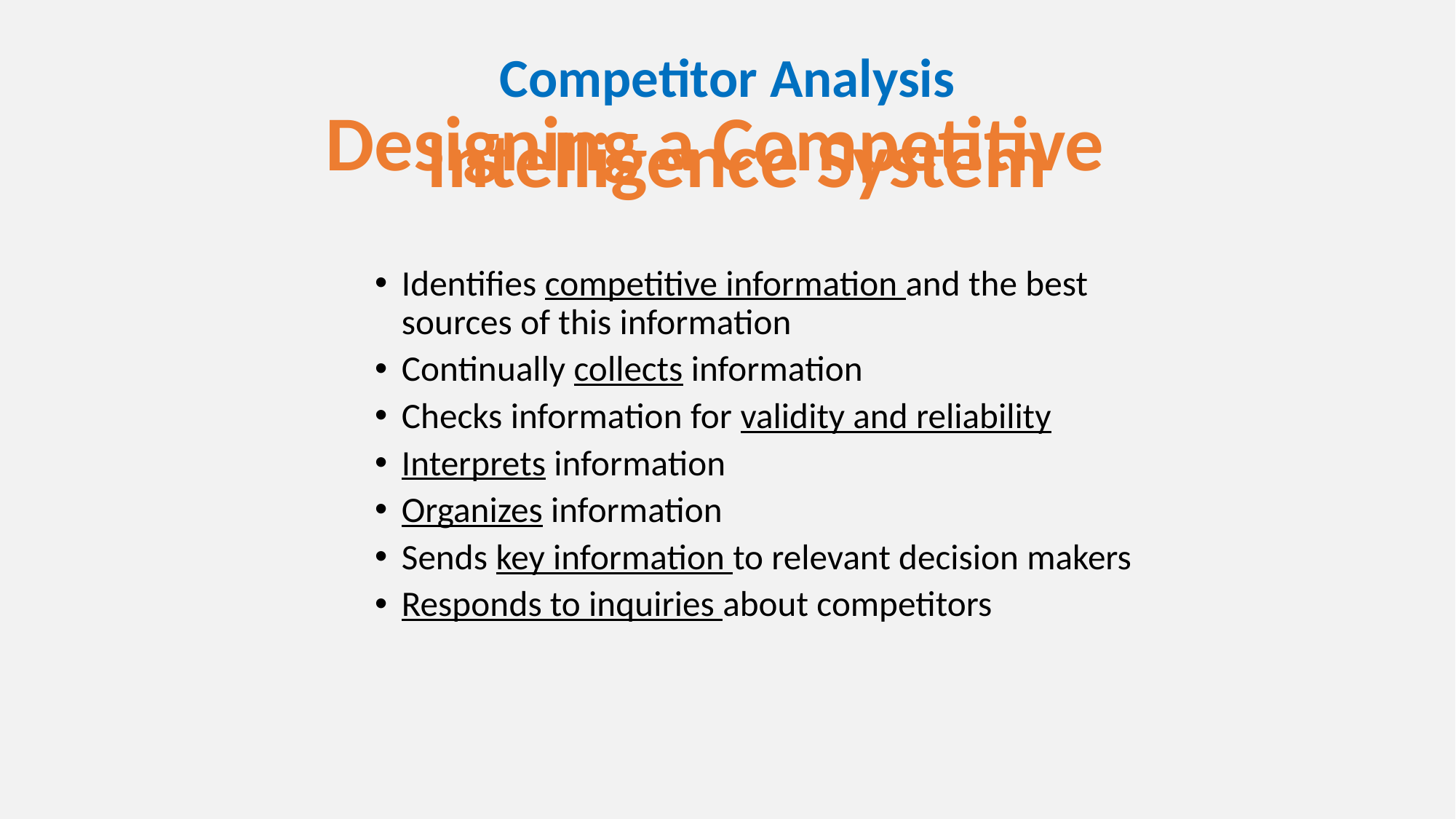

# Competitor Analysis
Designing a Competitive Intelligence System

Identifies competitive information and the best sources of this information
Continually collects information
Checks information for validity and reliability
Interprets information
Organizes information
Sends key information to relevant decision makers
Responds to inquiries about competitors